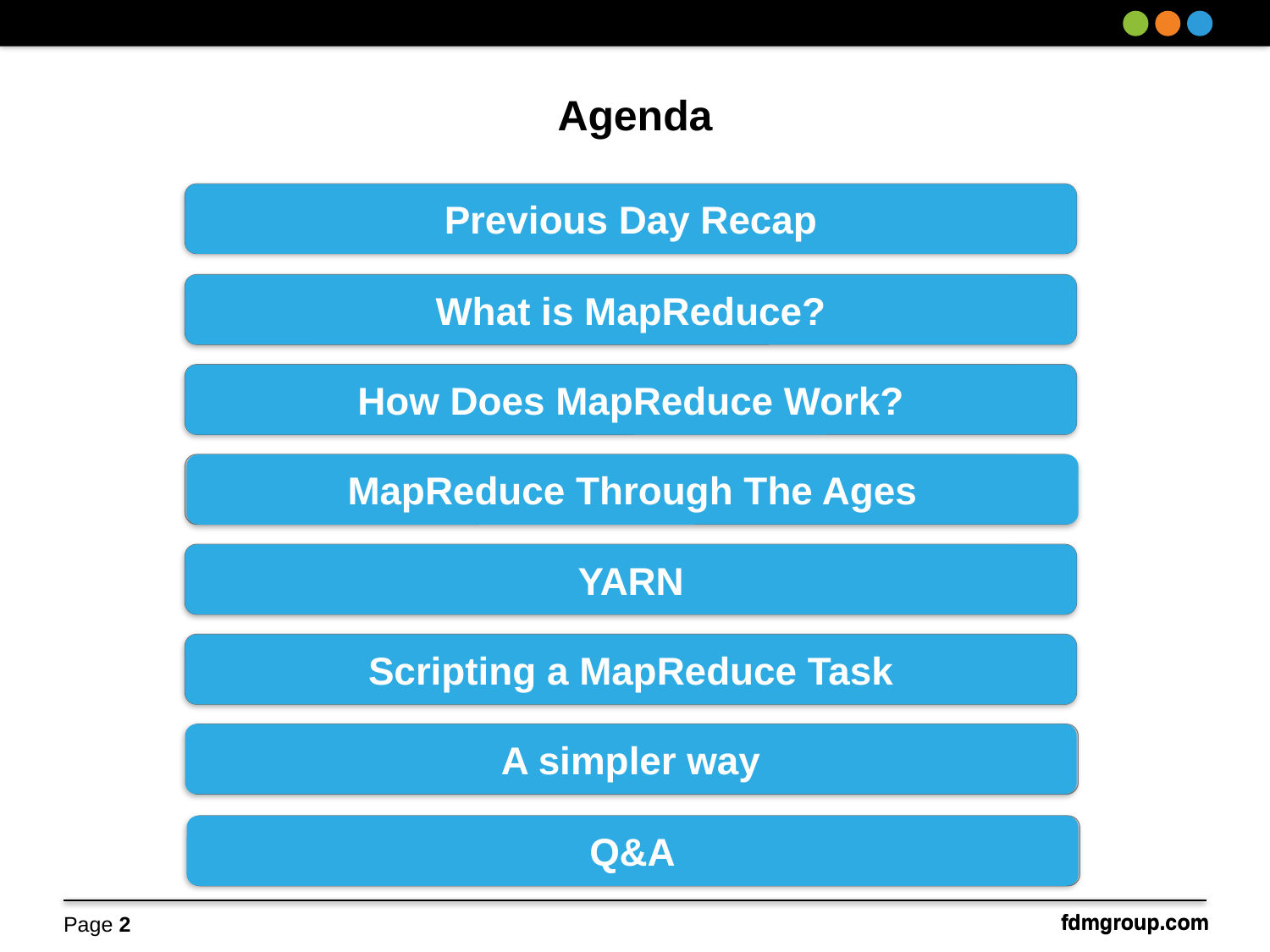

# Agenda
Previous Day Recap
Previous Day Recap
What is MapReduce?
What is MapReduce?
How Does MapReduce Work?
How Does MapReduce Work?
MapReduce Through The Ages
MapReduce Through The Ages
YARN
YARN
Scripting a MapReduce Task
Scripting a MapReduce Task
A simpler way
A simpler way
Q&A
Q&A
Page 2